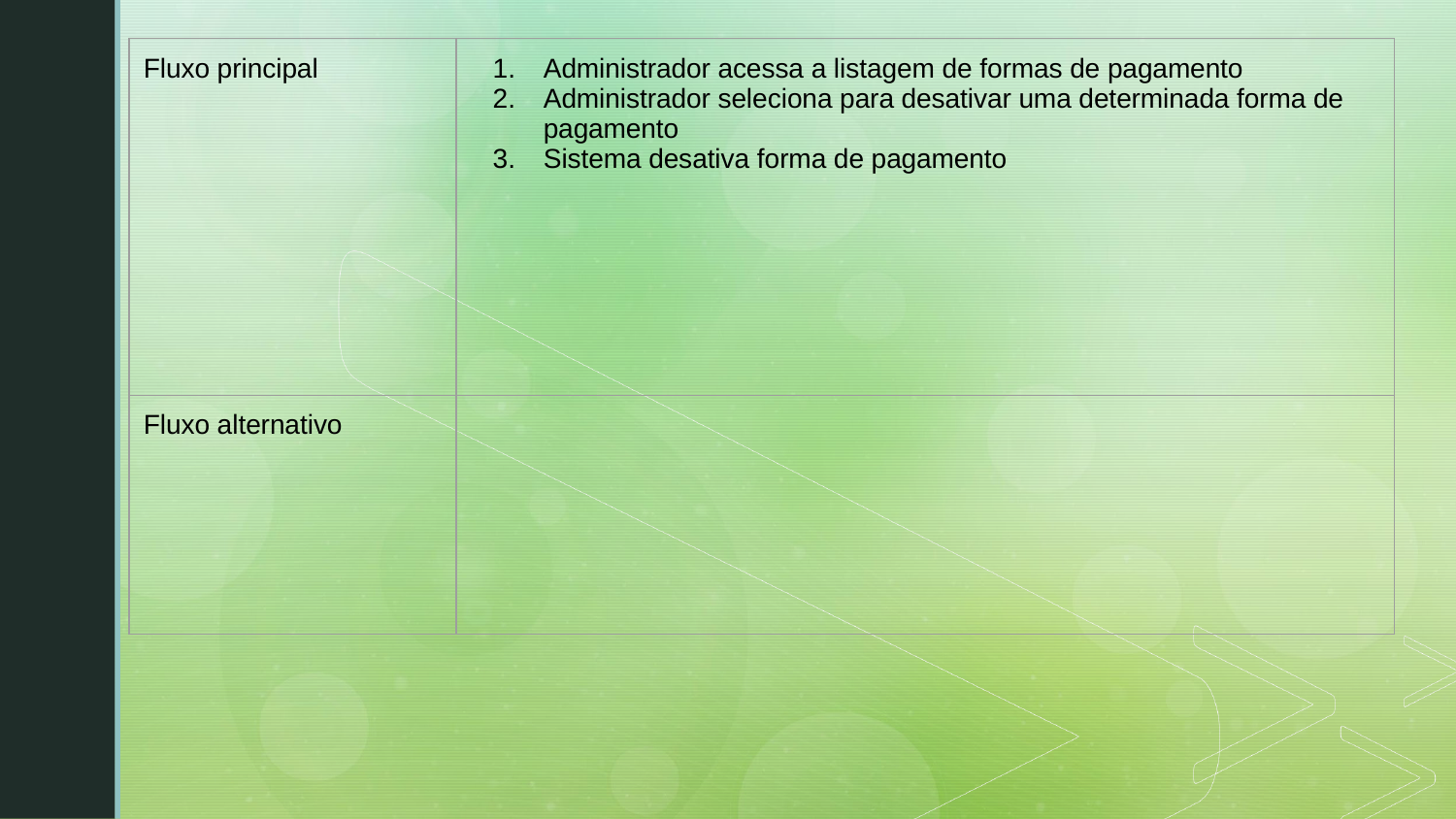

| Fluxo principal | Administrador acessa a listagem de formas de pagamento Administrador seleciona para desativar uma determinada forma de pagamento Sistema desativa forma de pagamento |
| --- | --- |
| Fluxo alternativo |  |